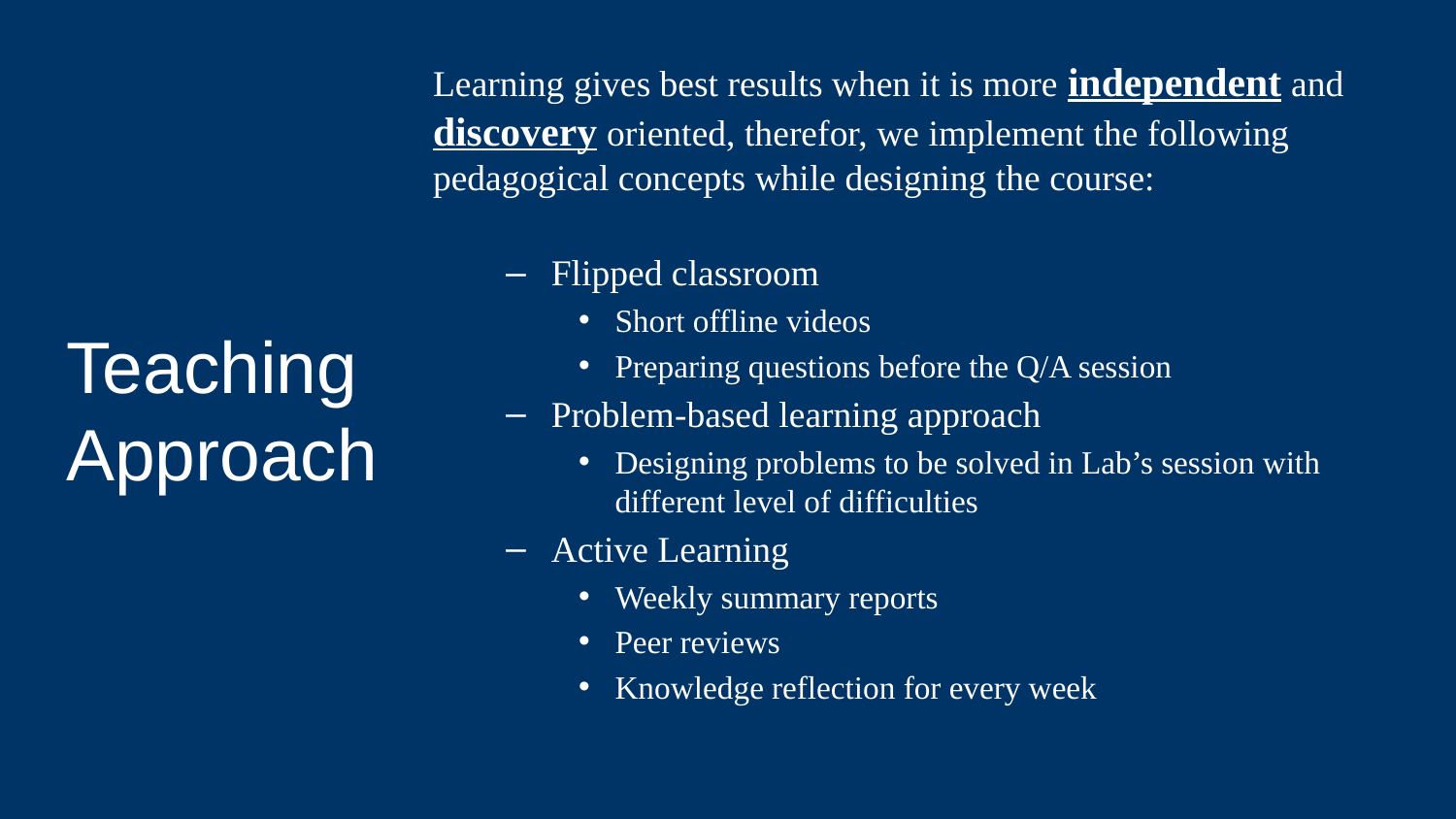

Learning gives best results when it is more independent and discovery oriented, therefor, we implement the following pedagogical concepts while designing the course:

Flipped classroom
Short offline videos
Preparing questions before the Q/A session
Problem-based learning approach
Designing problems to be solved in Lab’s session with different level of difficulties
Active Learning
Weekly summary reports
Peer reviews
Knowledge reflection for every week
Teaching
Approach